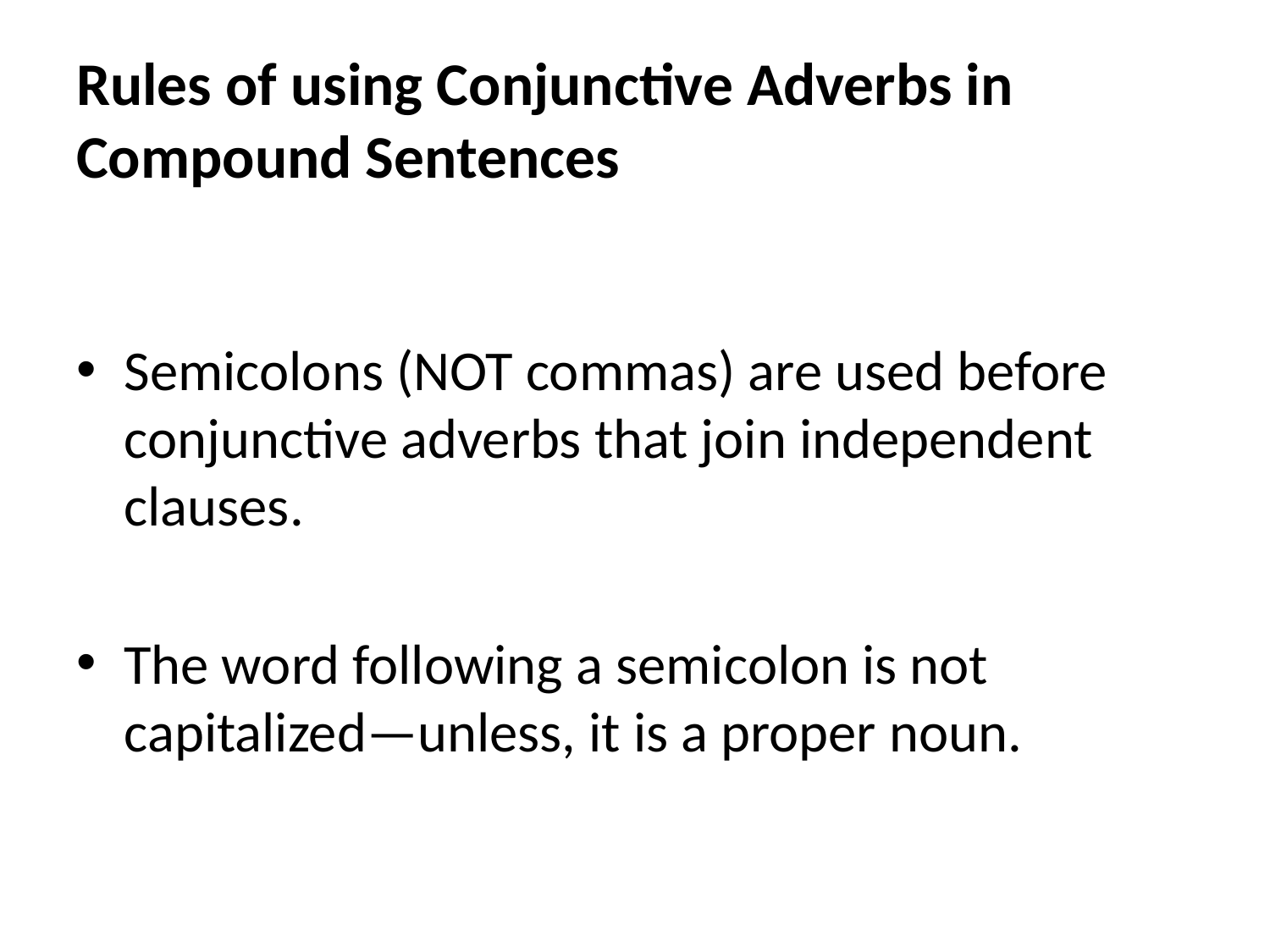

# Rules of using Conjunctive Adverbs in Compound Sentences
Semicolons (NOT commas) are used before conjunctive adverbs that join independent clauses.

The word following a semicolon is not capitalized—unless, it is a proper noun.